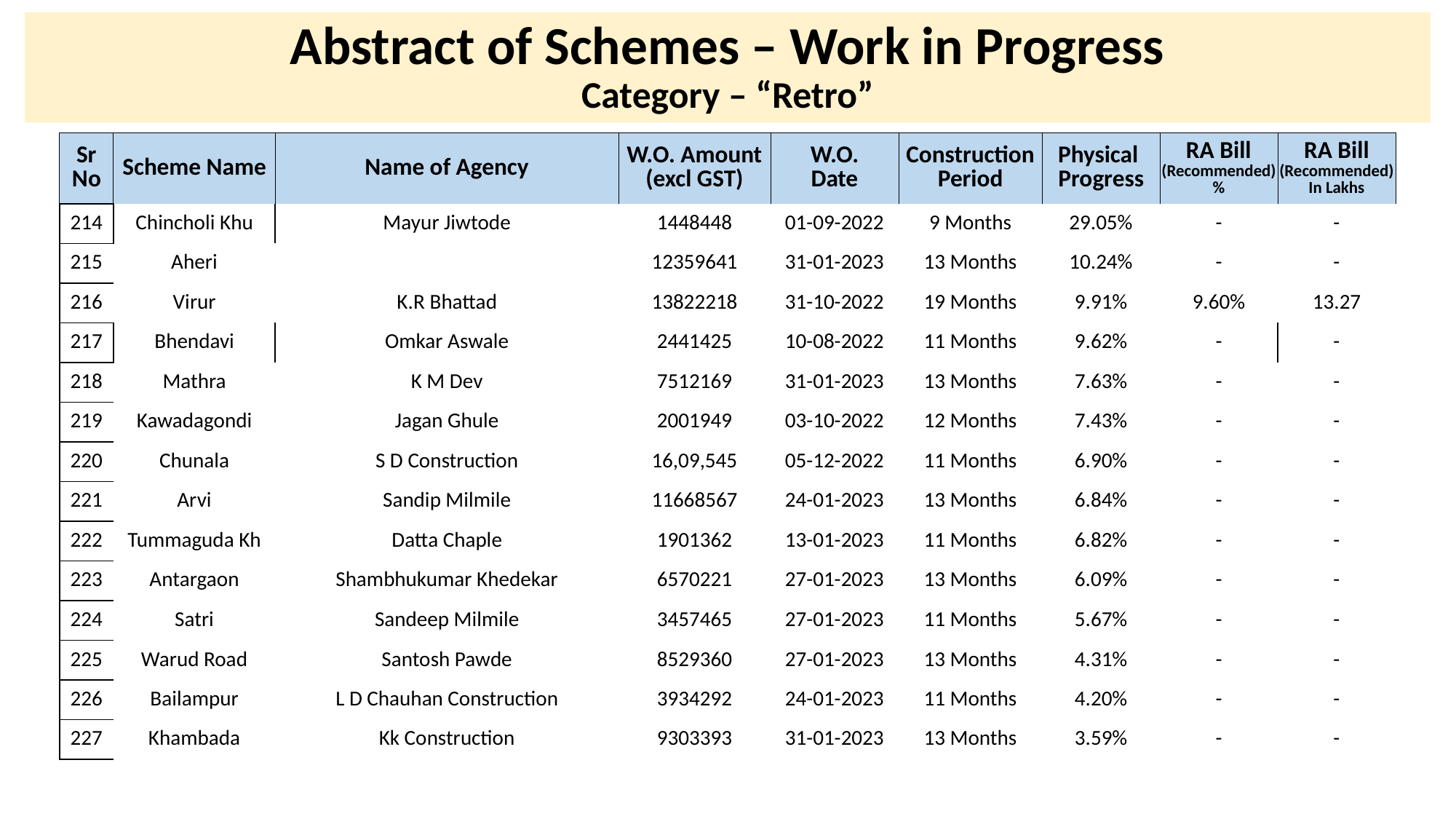

# Abstract of Schemes – Work in Progress Category – “Retro”
| Sr No | Scheme Name | Name of Agency | W.O. Amount (excl GST) | W.O. Date | Construction Period | Physical Progress | RA Bill (Recommended) % | RA Bill (Recommended) In Lakhs |
| --- | --- | --- | --- | --- | --- | --- | --- | --- |
| 214 | Chincholi Khu | Mayur Jiwtode | 1448448 | 01-09-2022 | 9 Months | 29.05% | - | - |
| --- | --- | --- | --- | --- | --- | --- | --- | --- |
| 215 | Aheri |  | 12359641 | 31-01-2023 | 13 Months | 10.24% | - | - |
| 216 | Virur | K.R Bhattad | 13822218 | 31-10-2022 | 19 Months | 9.91% | 9.60% | 13.27 |
| 217 | Bhendavi | Omkar Aswale | 2441425 | 10-08-2022 | 11 Months | 9.62% | - | - |
| 218 | Mathra | K M Dev | 7512169 | 31-01-2023 | 13 Months | 7.63% | - | - |
| 219 | Kawadagondi | Jagan Ghule | 2001949 | 03-10-2022 | 12 Months | 7.43% | - | - |
| 220 | Chunala | S D Construction | 16,09,545 | 05-12-2022 | 11 Months | 6.90% | - | - |
| 221 | Arvi | Sandip Milmile | 11668567 | 24-01-2023 | 13 Months | 6.84% | - | - |
| 222 | Tummaguda Kh | Datta Chaple | 1901362 | 13-01-2023 | 11 Months | 6.82% | - | - |
| 223 | Antargaon | Shambhukumar Khedekar | 6570221 | 27-01-2023 | 13 Months | 6.09% | - | - |
| 224 | Satri | Sandeep Milmile | 3457465 | 27-01-2023 | 11 Months | 5.67% | - | - |
| 225 | Warud Road | Santosh Pawde | 8529360 | 27-01-2023 | 13 Months | 4.31% | - | - |
| 226 | Bailampur | L D Chauhan Construction | 3934292 | 24-01-2023 | 11 Months | 4.20% | - | - |
| 227 | Khambada | Kk Construction | 9303393 | 31-01-2023 | 13 Months | 3.59% | - | - |